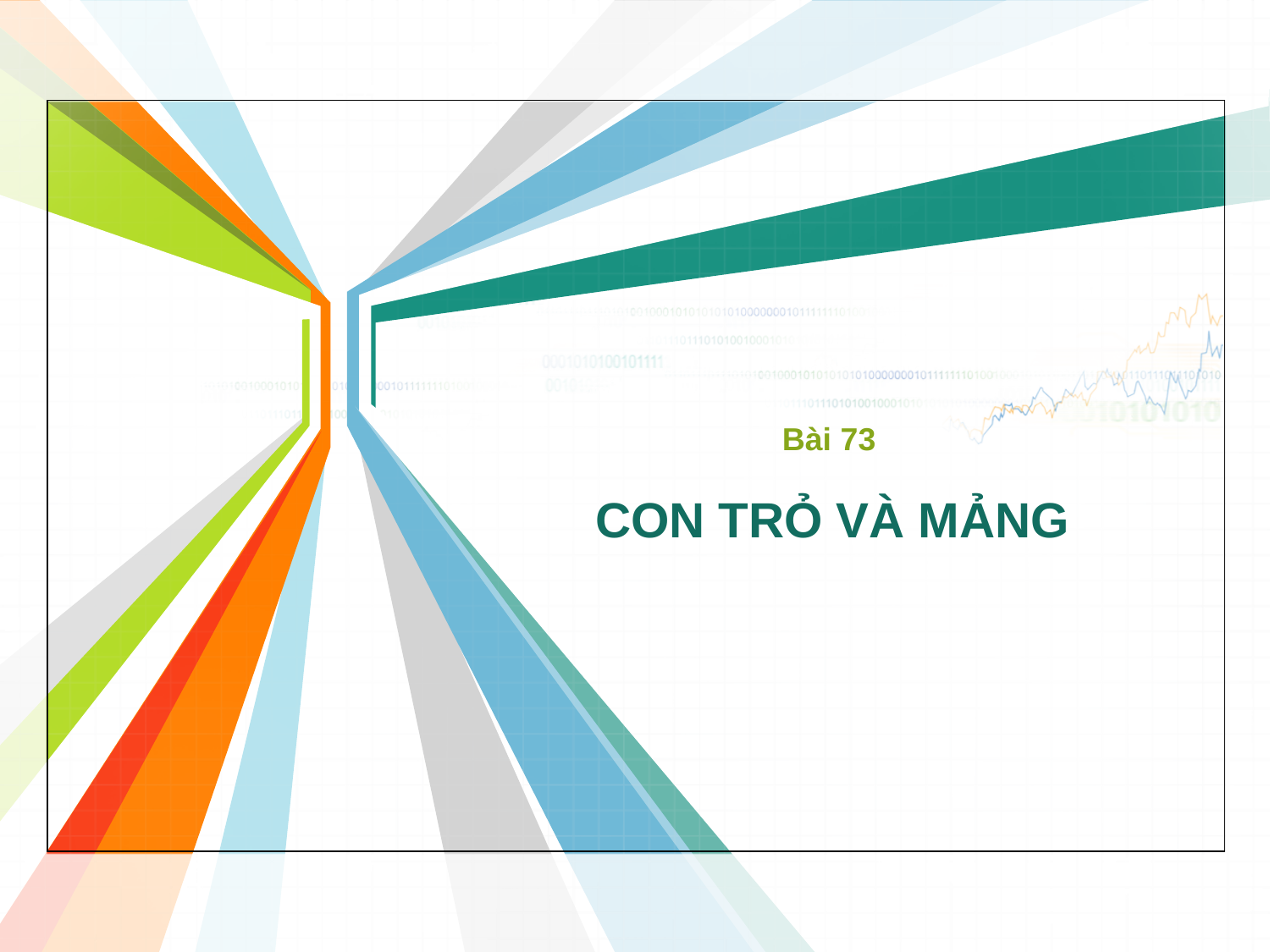

Bài 73
# CON TRỎ VÀ MẢNG